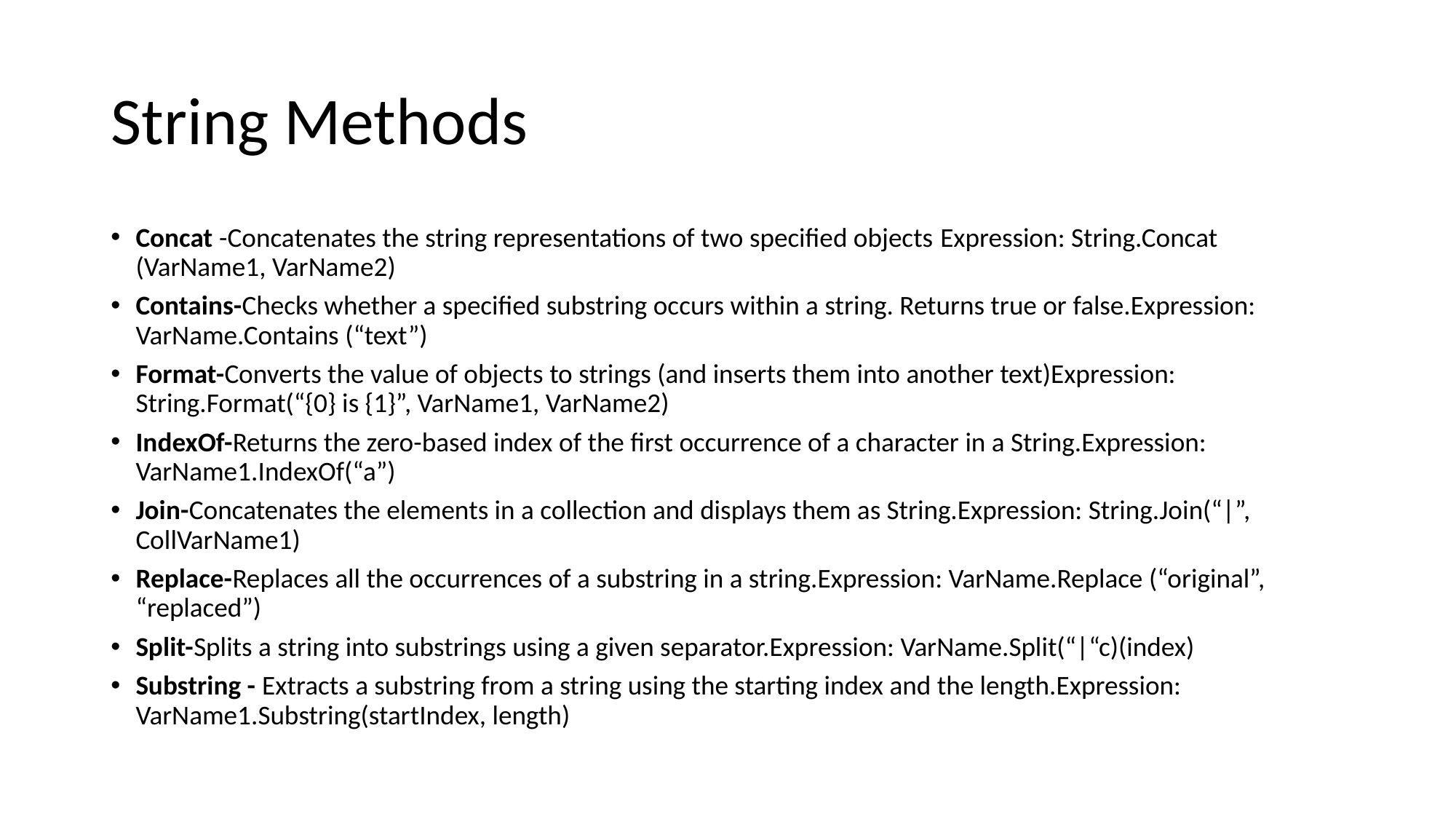

# String Methods
Concat -Concatenates the string representations of two specified objects Expression: String.Concat (VarName1, VarName2)
Contains-Checks whether a specified substring occurs within a string. Returns true or false.Expression: VarName.Contains (“text”)
Format-Converts the value of objects to strings (and inserts them into another text)Expression: String.Format(“{0} is {1}”, VarName1, VarName2)
IndexOf-Returns the zero-based index of the first occurrence of a character in a String.Expression: VarName1.IndexOf(“a”)
Join-Concatenates the elements in a collection and displays them as String.Expression: String.Join(“|”, CollVarName1)
Replace-Replaces all the occurrences of a substring in a string.Expression: VarName.Replace (“original”, “replaced”)
Split-Splits a string into substrings using a given separator.Expression: VarName.Split(“|“c)(index)
Substring - Extracts a substring from a string using the starting index and the length.Expression: VarName1.Substring(startIndex, length)